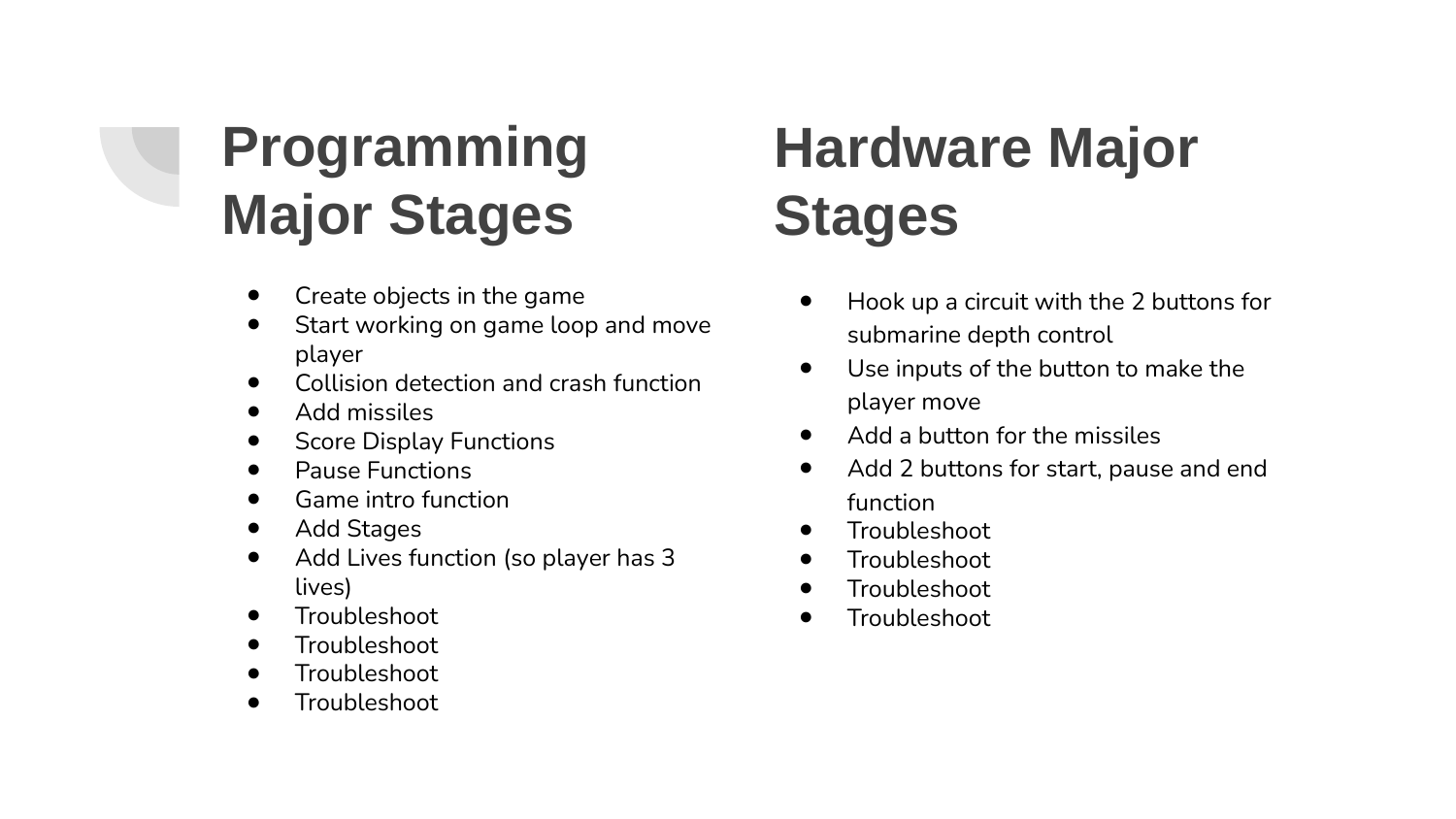

# Programming Major Stages
Hardware Major Stages
Create objects in the game
Start working on game loop and move player
Collision detection and crash function
Add missiles
Score Display Functions
Pause Functions
Game intro function
Add Stages
Add Lives function (so player has 3 lives)
Troubleshoot
Troubleshoot
Troubleshoot
Troubleshoot
Hook up a circuit with the 2 buttons for submarine depth control
Use inputs of the button to make the player move
Add a button for the missiles
Add 2 buttons for start, pause and end function
Troubleshoot
Troubleshoot
Troubleshoot
Troubleshoot